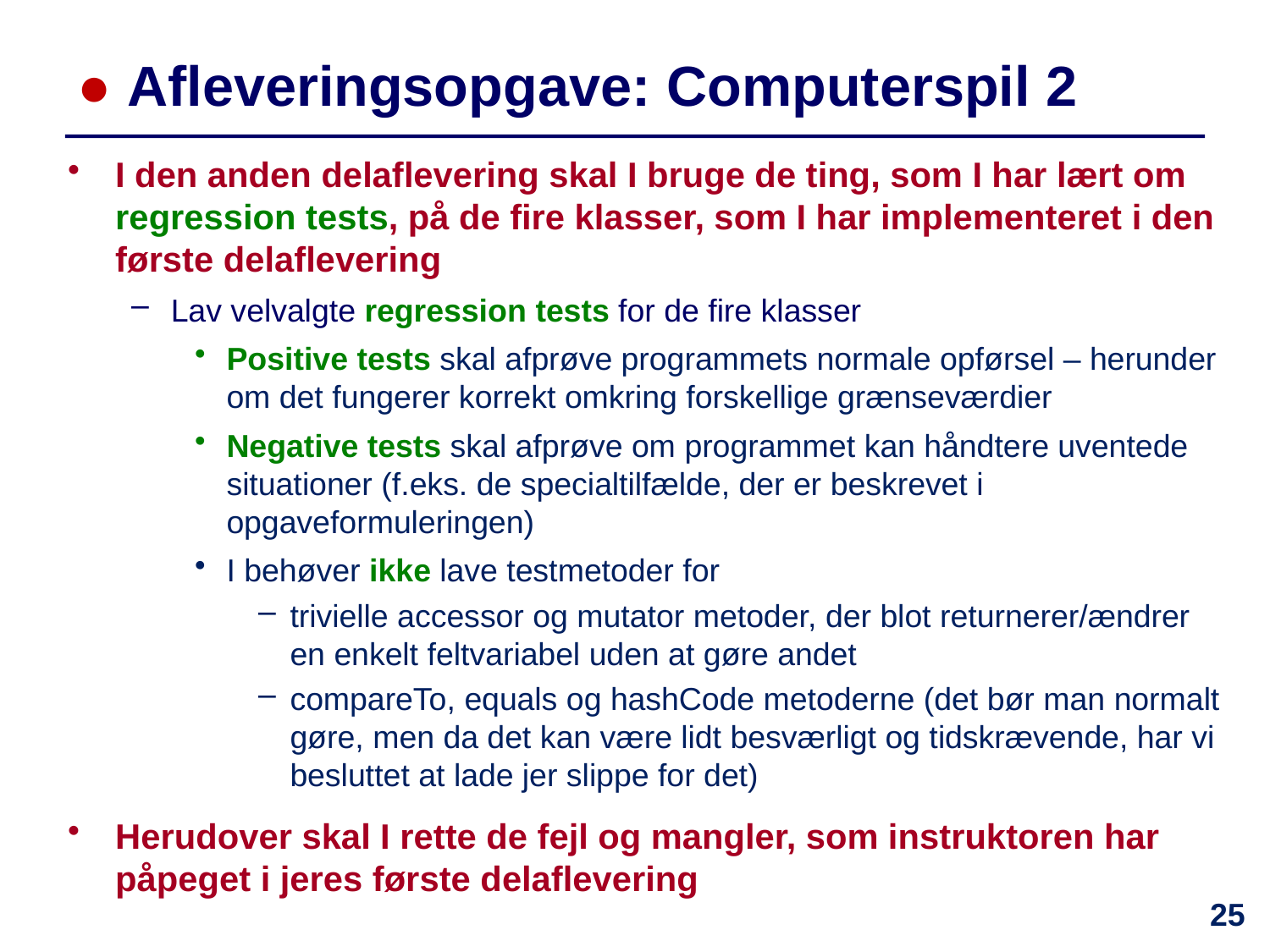

# ● Afleveringsopgave: Computerspil 2
I den anden delaflevering skal I bruge de ting, som I har lært om regression tests, på de fire klasser, som I har implementeret i den første delaflevering
Lav velvalgte regression tests for de fire klasser
Positive tests skal afprøve programmets normale opførsel – herunder om det fungerer korrekt omkring forskellige grænseværdier
Negative tests skal afprøve om programmet kan håndtere uventede situationer (f.eks. de specialtilfælde, der er beskrevet i opgaveformuleringen)
I behøver ikke lave testmetoder for
trivielle accessor og mutator metoder, der blot returnerer/ændrer en enkelt feltvariabel uden at gøre andet
compareTo, equals og hashCode metoderne (det bør man normalt gøre, men da det kan være lidt besværligt og tidskrævende, har vi besluttet at lade jer slippe for det)
Herudover skal I rette de fejl og mangler, som instruktoren har påpeget i jeres første delaflevering
25